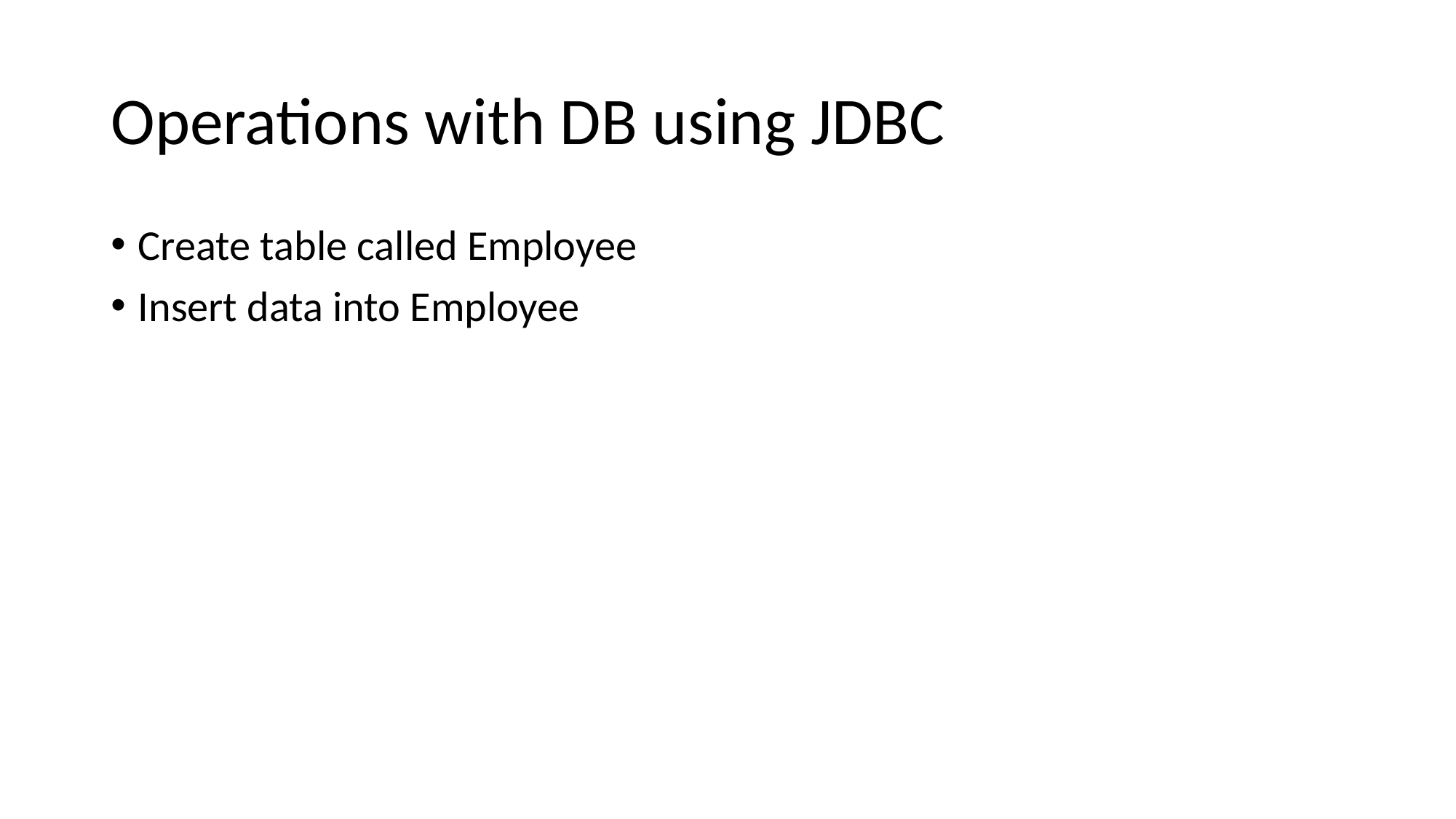

# Operations with DB using JDBC
Create table called Employee
Insert data into Employee